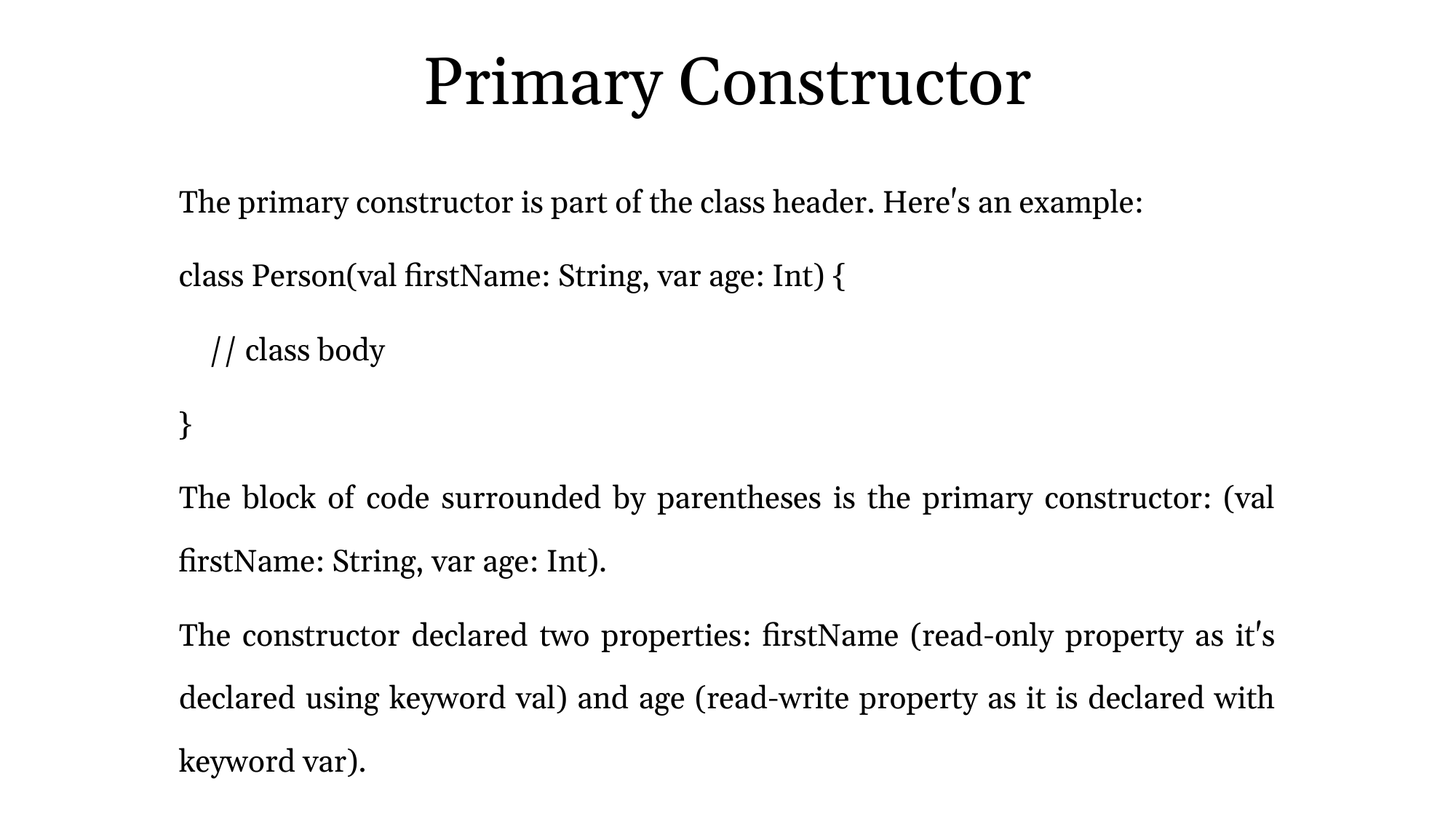

# Primary Constructor
The primary constructor is part of the class header. Here's an example:
class Person(val firstName: String, var age: Int) {
    // class body
}
The block of code surrounded by parentheses is the primary constructor: (val firstName: String, var age: Int).
The constructor declared two properties: firstName (read-only property as it's declared using keyword val) and age (read-write property as it is declared with keyword var).